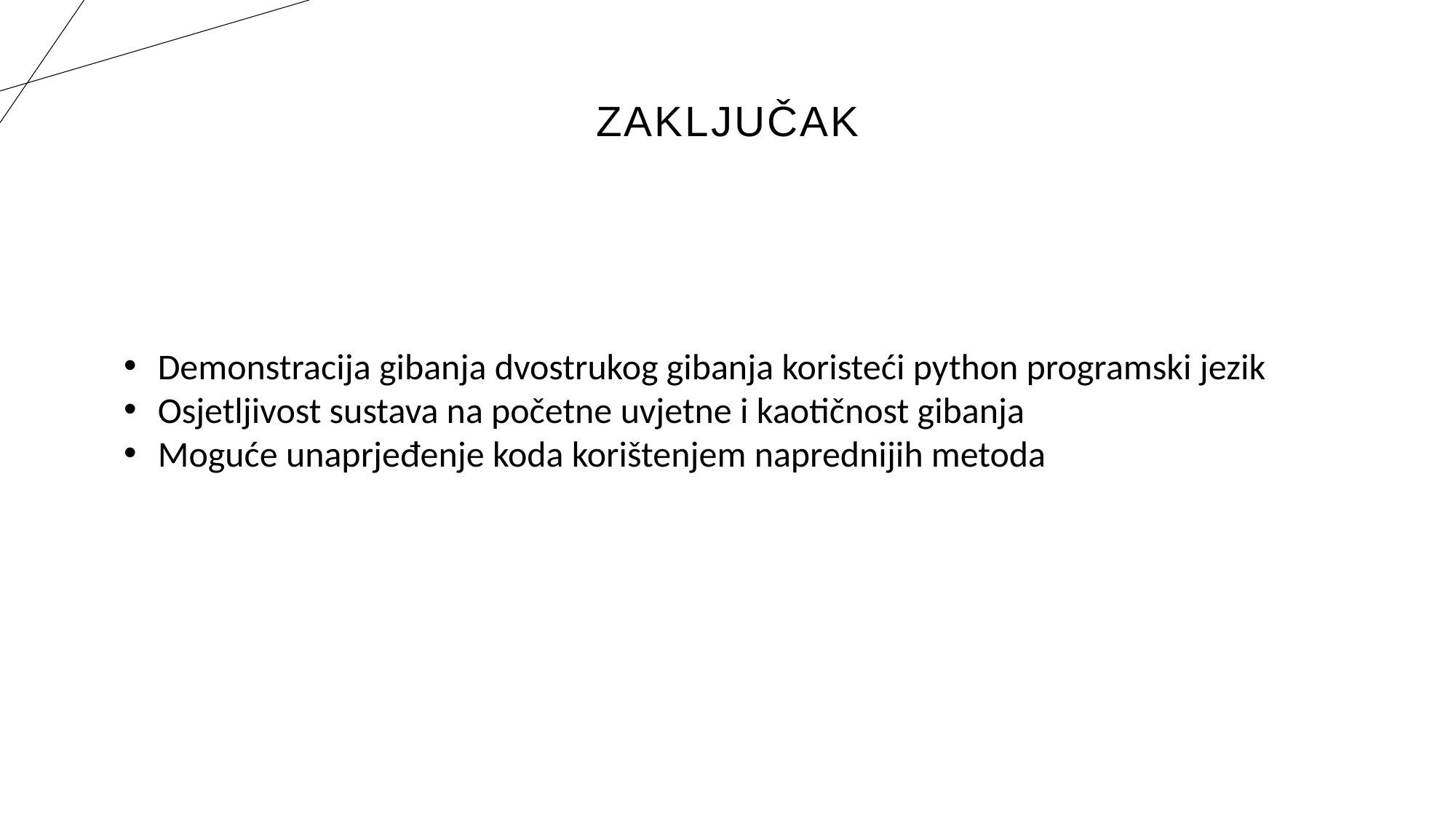

# Zaključak
Demonstracija gibanja dvostrukog gibanja koristeći python programski jezik
Osjetljivost sustava na početne uvjetne i kaotičnost gibanja
Moguće unaprjeđenje koda korištenjem naprednijih metoda